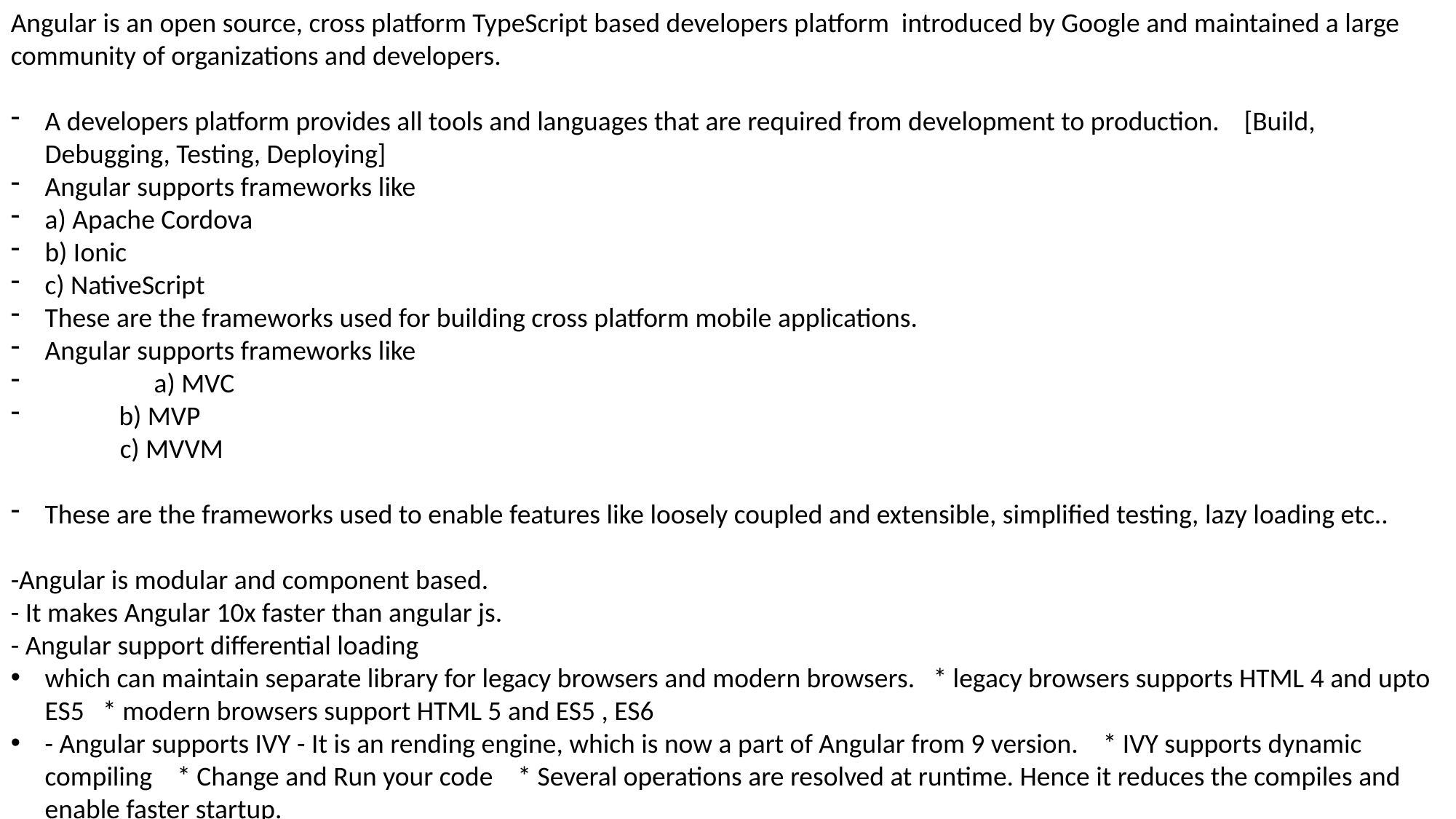

Angular is an open source, cross platform TypeScript based developers platform  introduced by Google and maintained a large community of organizations and developers.

A developers platform provides all tools and languages that are required from development to production.    [Build, Debugging, Testing, Deploying]
Angular supports frameworks like
a) Apache Cordova
b) Ionic
c) NativeScript
These are the frameworks used for building cross platform mobile applications.
Angular supports frameworks like
	a) MVC
            b) MVP
	c) MVVM

These are the frameworks used to enable features like loosely coupled and extensible, simplified testing, lazy loading etc..

-Angular is modular and component based.
- It makes Angular 10x faster than angular js.
- Angular support differential loading
which can maintain separate library for legacy browsers and modern browsers.   * legacy browsers supports HTML 4 and upto ES5   * modern browsers support HTML 5 and ES5 , ES6
- Angular supports IVY - It is an rending engine, which is now a part of Angular from 9 version.    * IVY supports dynamic compiling    * Change and Run your code    * Several operations are resolved at runtime. Hence it reduces the compiles and enable faster startup.